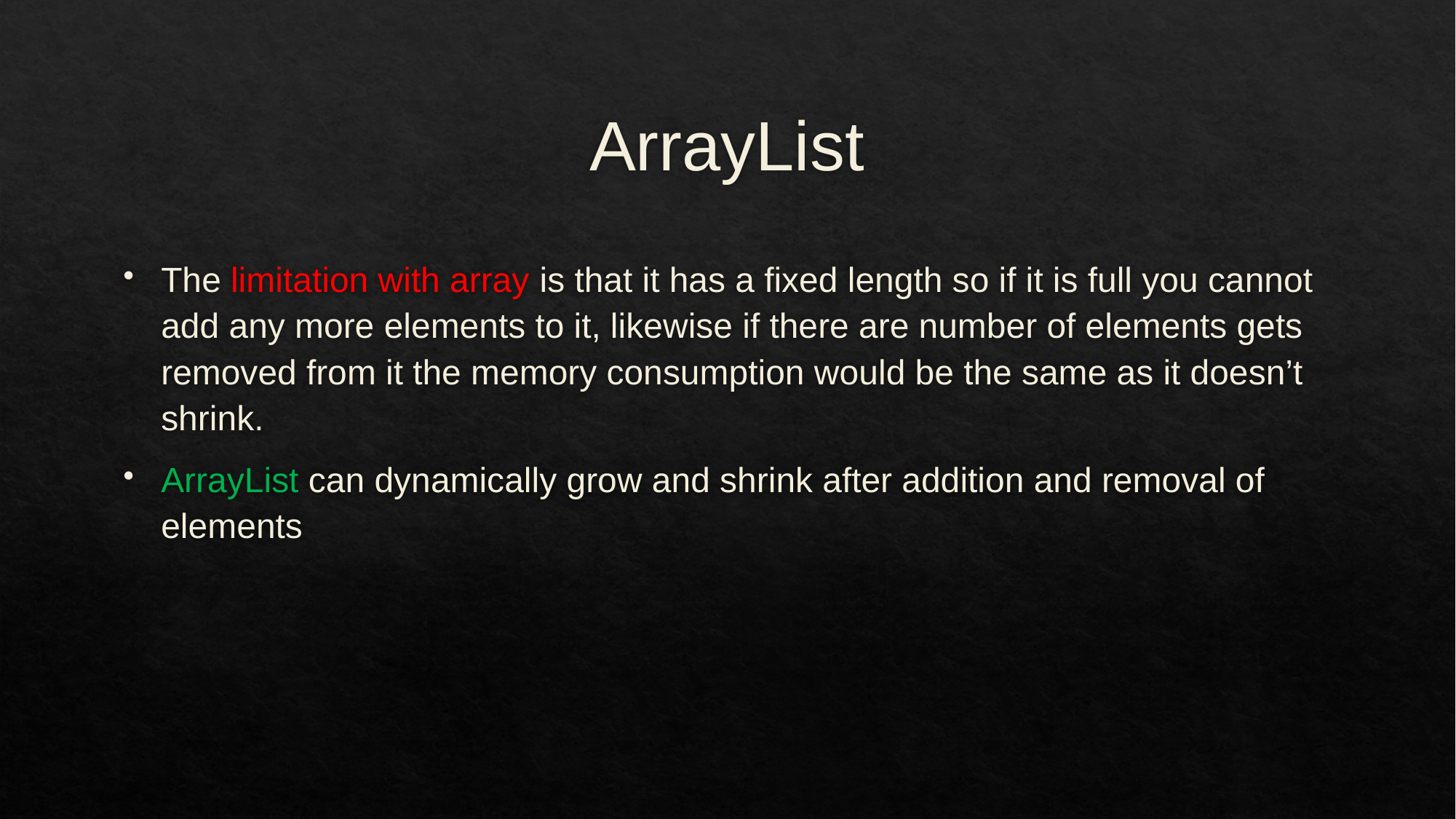

# ArrayList
The limitation with array is that it has a fixed length so if it is full you cannot add any more elements to it, likewise if there are number of elements gets removed from it the memory consumption would be the same as it doesn’t shrink.
ArrayList can dynamically grow and shrink after addition and removal of elements